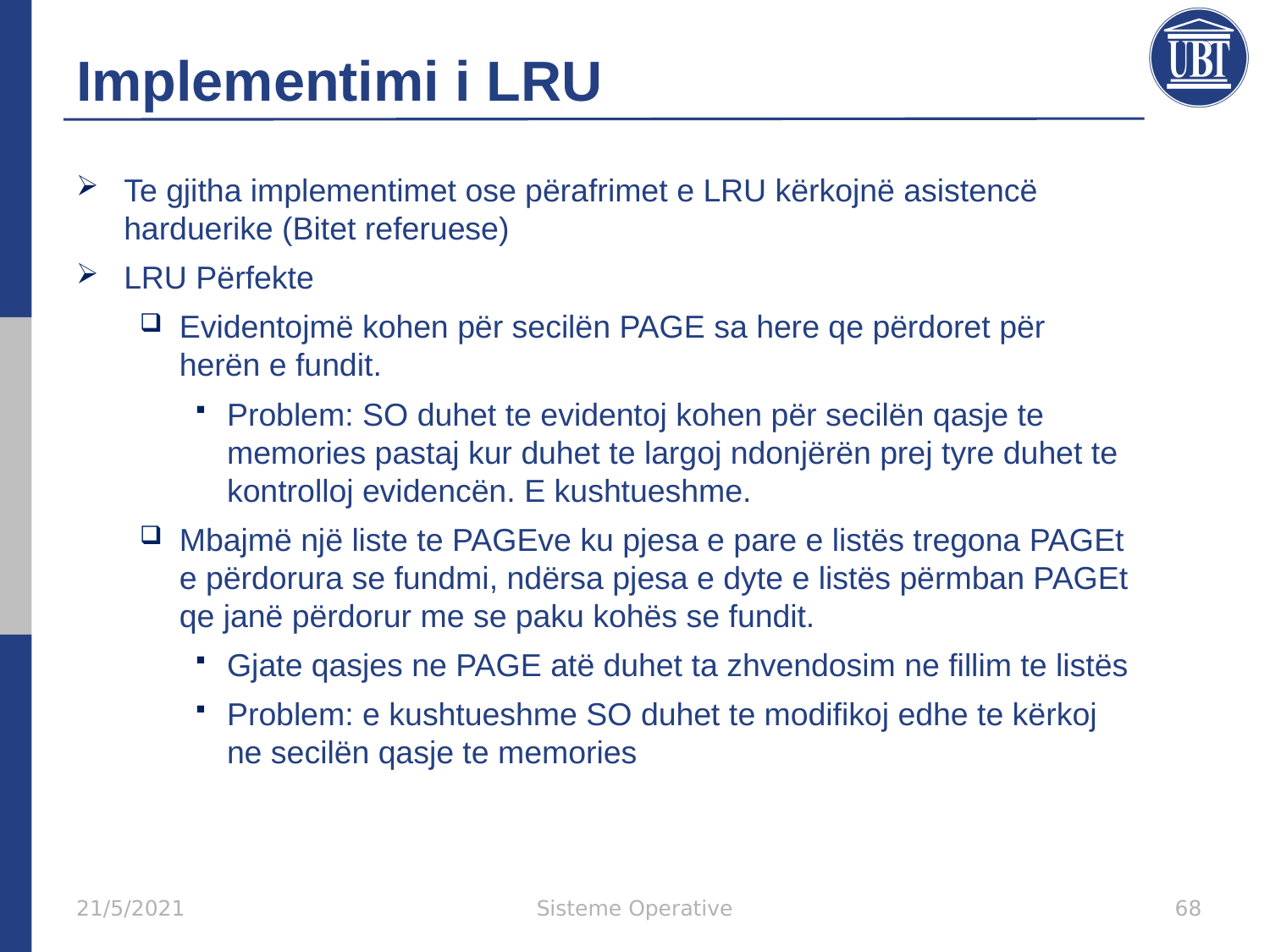

# Implementimi i LRU
Te gjitha implementimet ose përafrimet e LRU kërkojnë asistencë harduerike (Bitet referuese)
LRU Përfekte
Evidentojmë kohen për secilën PAGE sa here qe përdoret për herën e fundit.
Problem: SO duhet te evidentoj kohen për secilën qasje te memories pastaj kur duhet te largoj ndonjërën prej tyre duhet te kontrolloj evidencën. E kushtueshme.
Mbajmë një liste te PAGEve ku pjesa e pare e listës tregona PAGEt e përdorura se fundmi, ndërsa pjesa e dyte e listës përmban PAGEt qe janë përdorur me se paku kohës se fundit.
Gjate qasjes ne PAGE atë duhet ta zhvendosim ne fillim te listës
Problem: e kushtueshme SO duhet te modifikoj edhe te kërkoj ne secilën qasje te memories
21/5/2021
Sisteme Operative
68